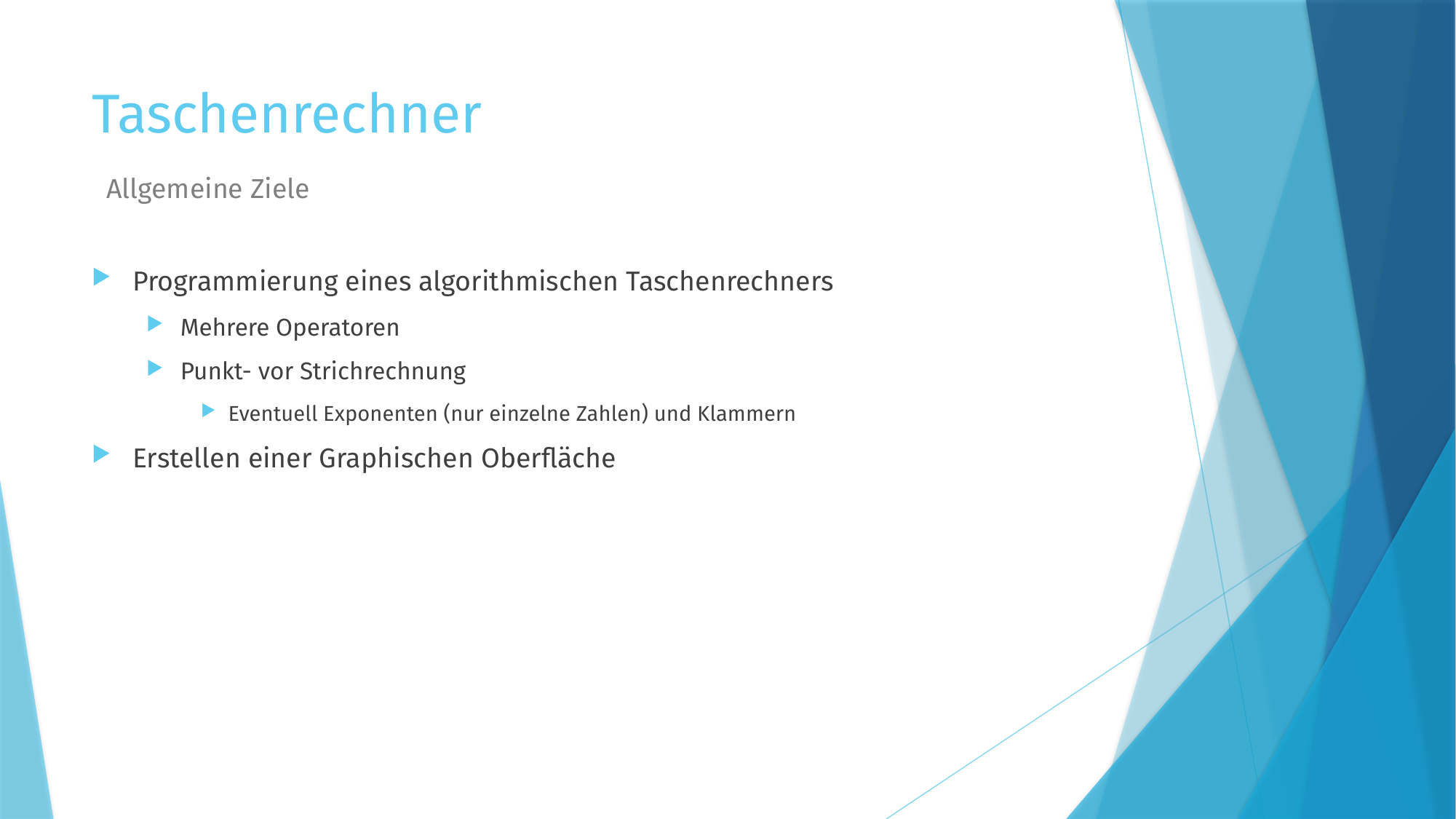

# Taschenrechner Allgemeine Ziele
Programmierung eines algorithmischen Taschenrechners
Mehrere Operatoren
Punkt- vor Strichrechnung
Eventuell Exponenten (nur einzelne Zahlen) und Klammern
Erstellen einer Graphischen Oberfläche